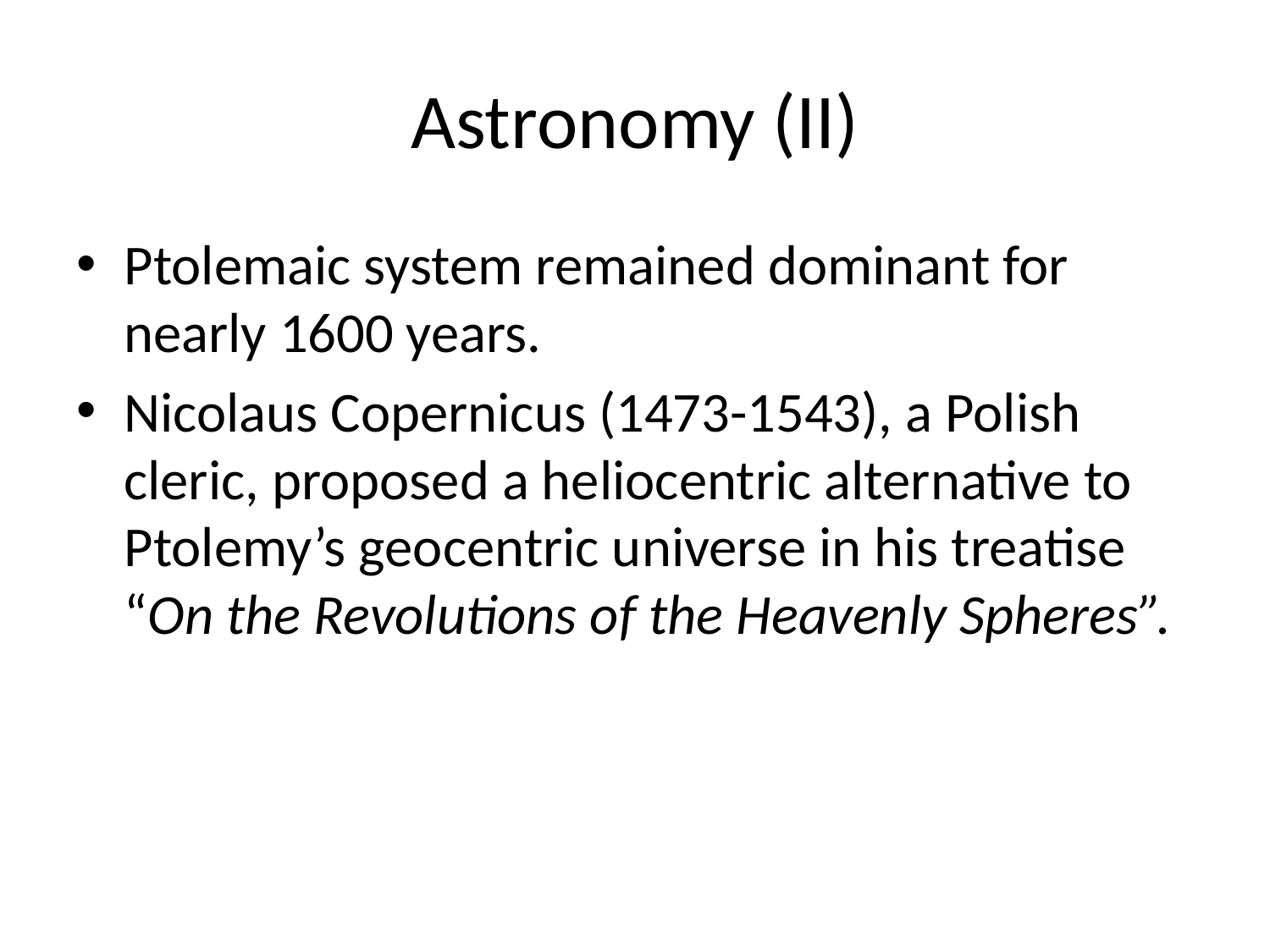

# Astronomy (II)
Ptolemaic system remained dominant for nearly 1600 years.
Nicolaus Copernicus (1473-1543), a Polish cleric, proposed a heliocentric alternative to Ptolemy’s geocentric universe in his treatise “On the Revolutions of the Heavenly Spheres”.